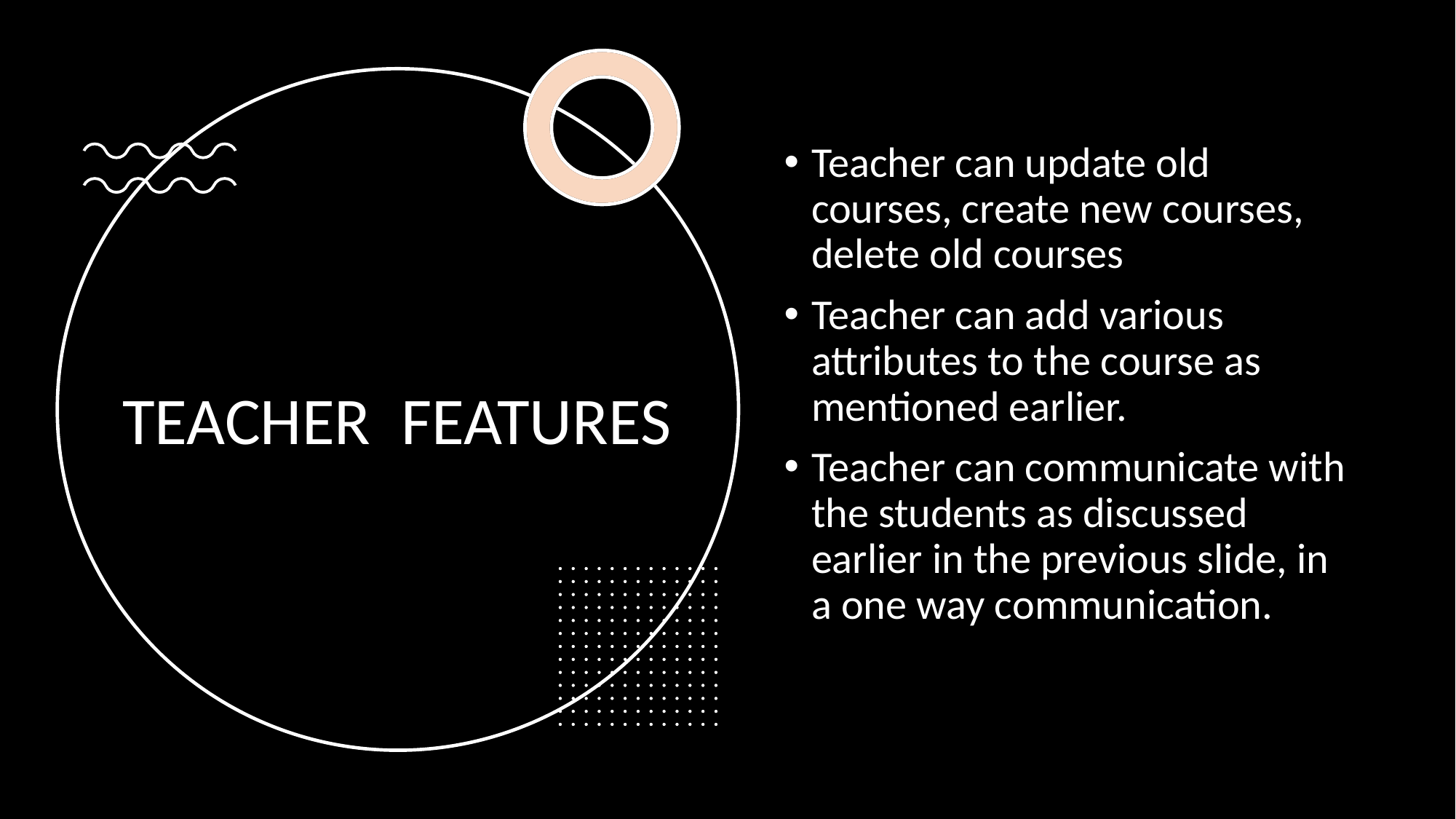

Teacher can update old courses, create new courses, delete old courses
Teacher can add various attributes to the course as mentioned earlier.
Teacher can communicate with the students as discussed earlier in the previous slide, in a one way communication.

# TEACHER  FEATURES